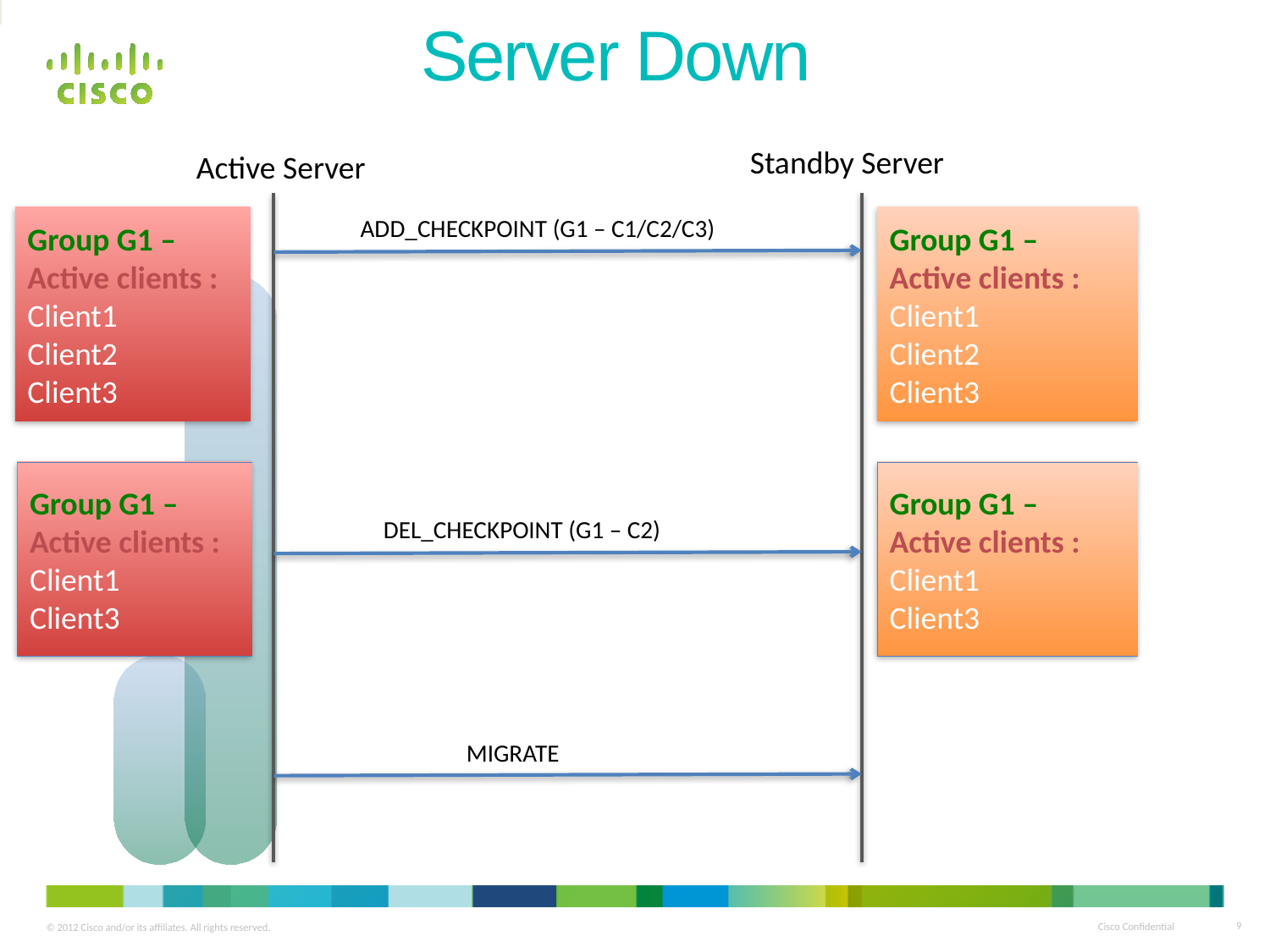

Server Down
Standby Server
Active Server
Group G1 –
Active clients :
Client1
Client2
Client3
ADD_CHECKPOINT (G1 – C1/C2/C3)
Group G1 –
Active clients :
Client1
Client2
Client3
Group G1 –
Active clients :
Client1
Client3
Group G1 –
Active clients :
Client1
Client3
DEL_CHECKPOINT (G1 – C2)
MIGRATE